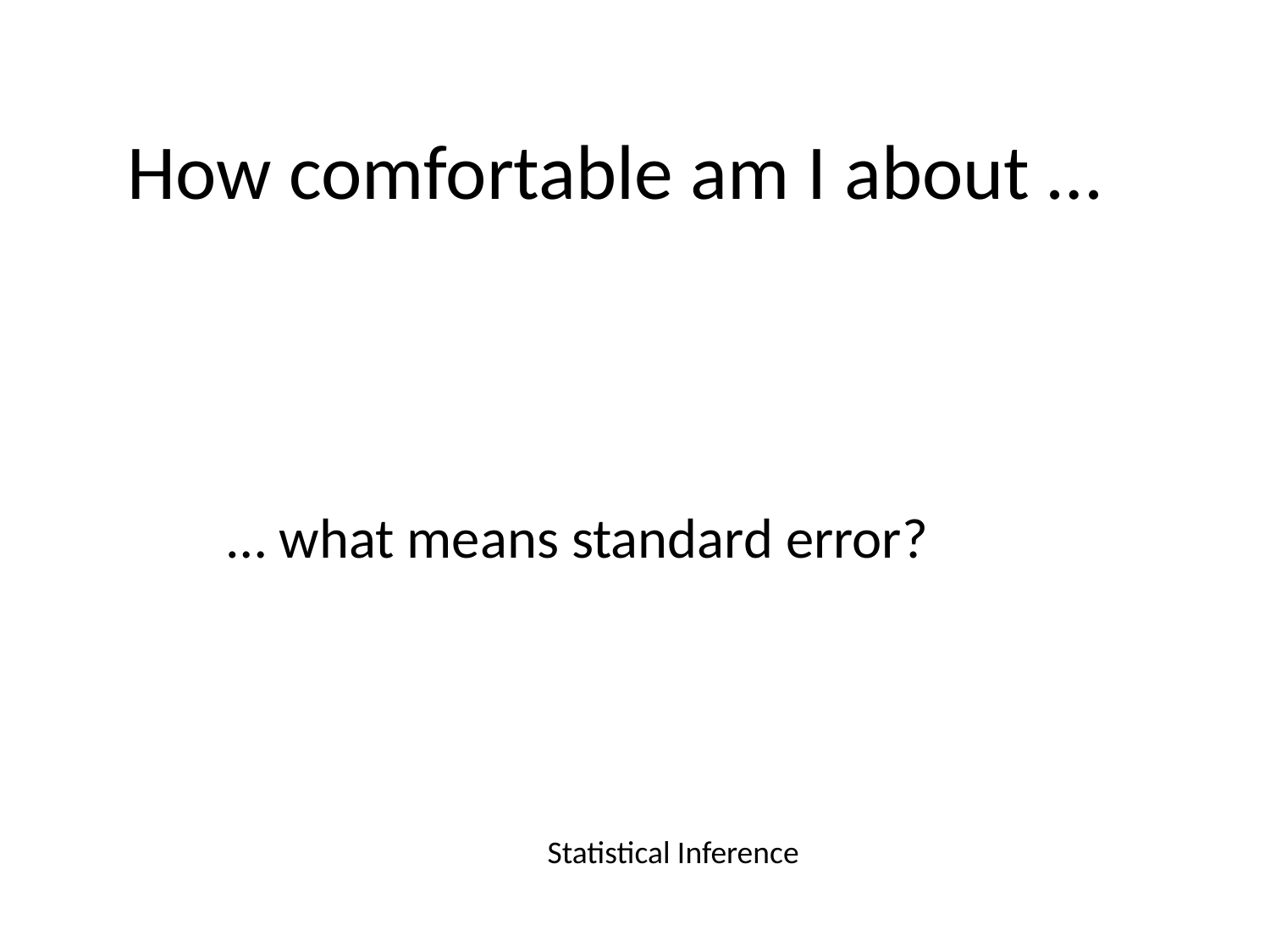

# How comfortable am I about …
… what means standard error?
Statistical Inference